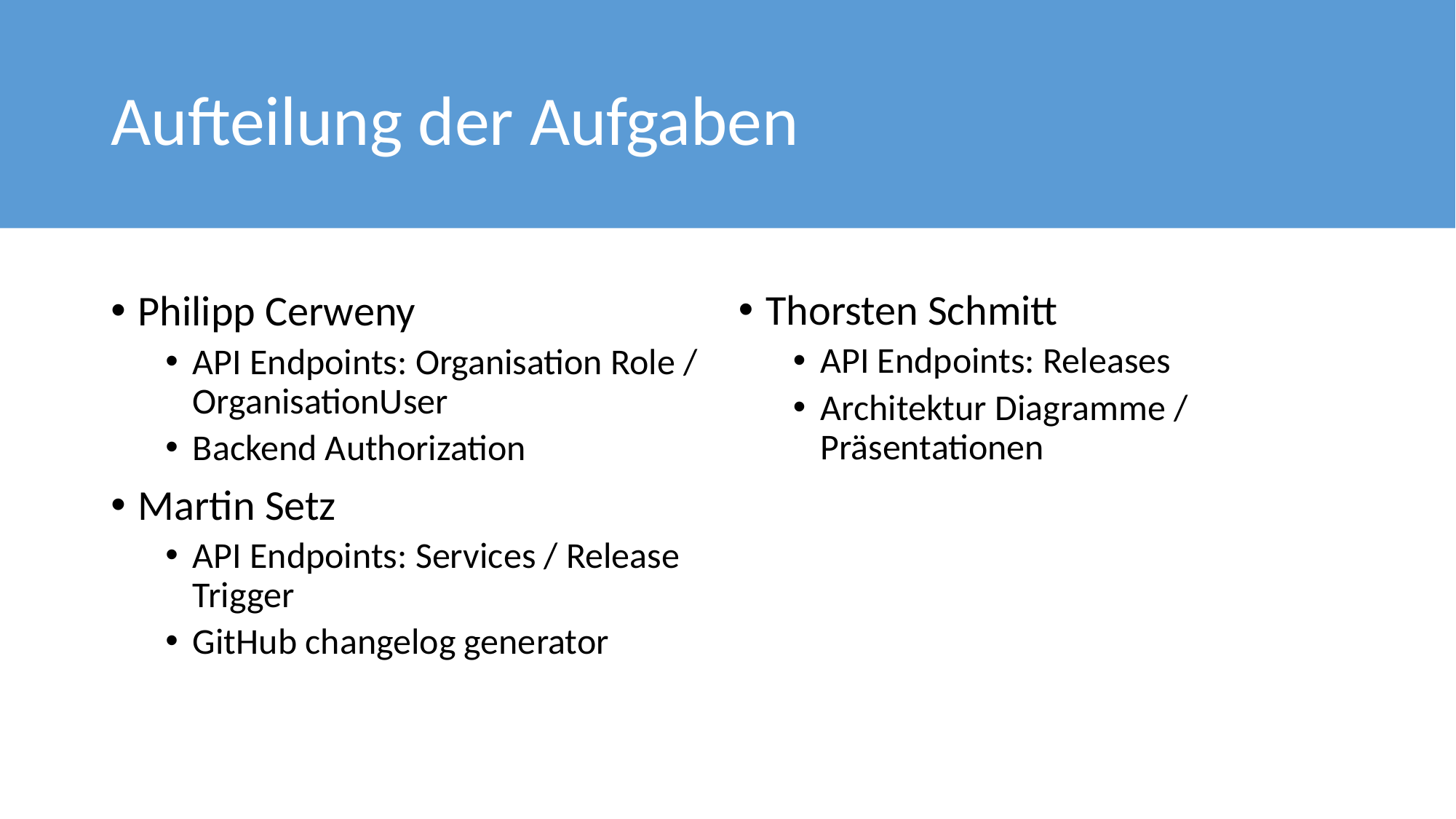

# Aufteilung der Aufgaben

Thorsten Schmitt
API Endpoints: Releases
Architektur Diagramme / Präsentationen

Philipp Cerweny
API Endpoints: Organisation Role / OrganisationUser
Backend Authorization
Martin Setz
API Endpoints: Services / Release Trigger
GitHub changelog generator